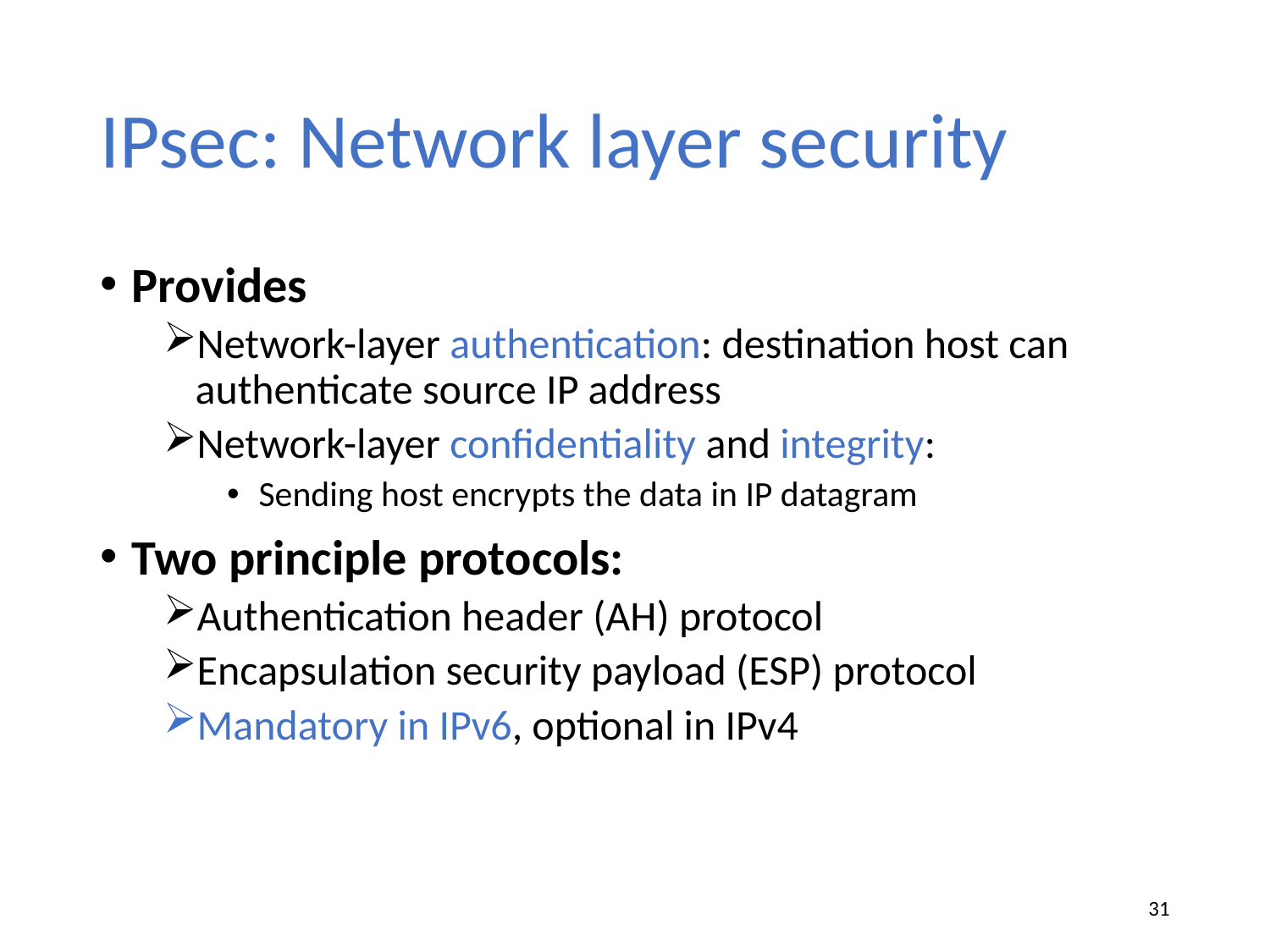

# IPsec: Network layer security
Provides
Network-layer authentication: destination host can authenticate source IP address
Network-layer confidentiality and integrity:
Sending host encrypts the data in IP datagram
Two principle protocols:
Authentication header (AH) protocol
Encapsulation security payload (ESP) protocol
Mandatory in IPv6, optional in IPv4
31